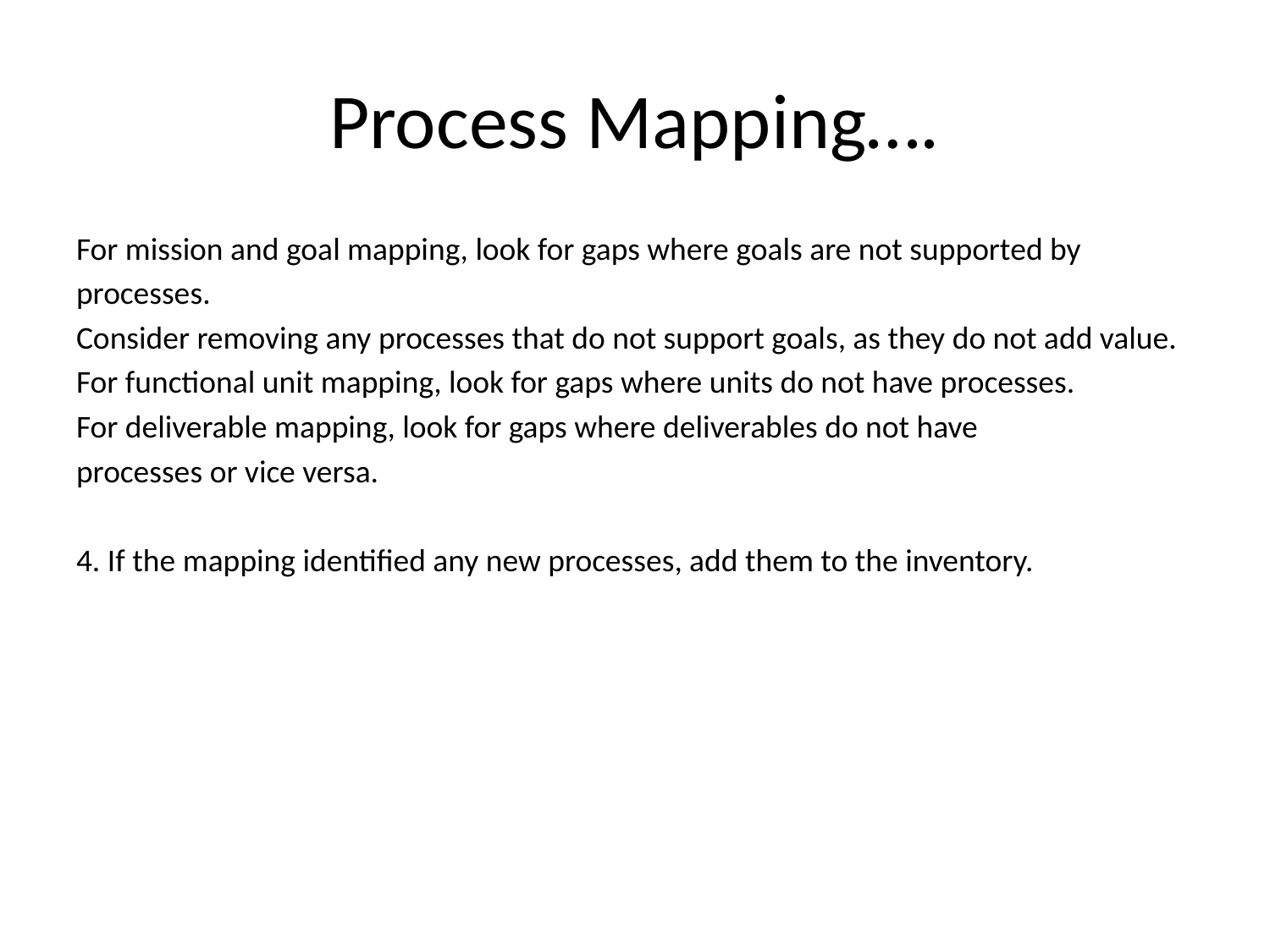

Process Mapping….
For mission and goal mapping, look for gaps where goals are not supported by
processes.
Consider removing any processes that do not support goals, as they do not add value.
For functional unit mapping, look for gaps where units do not have processes.
For deliverable mapping, look for gaps where deliverables do not have
processes or vice versa.

4. If the mapping identified any new processes, add them to the inventory.